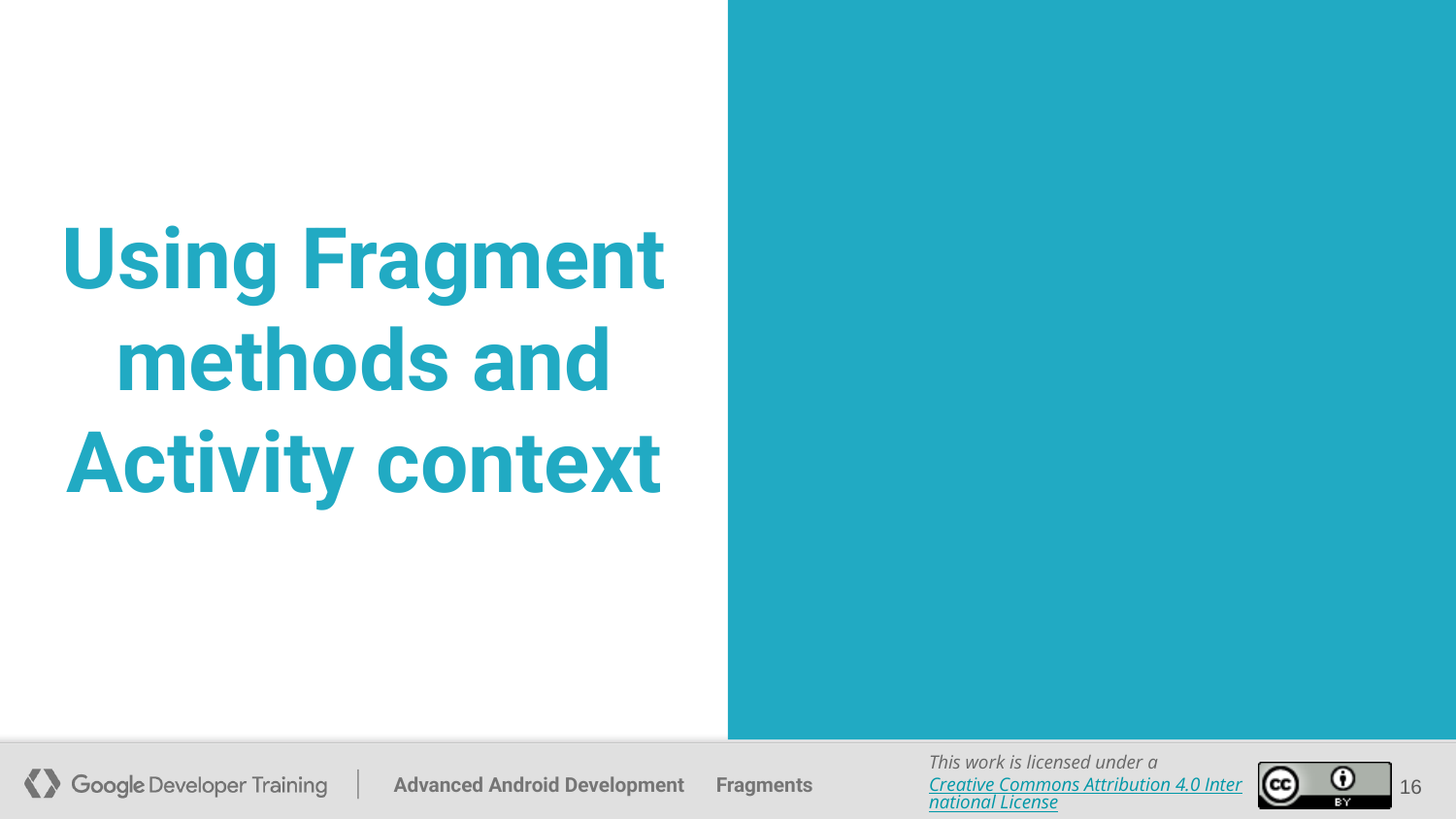

# Using Fragment methods and Activity context
16